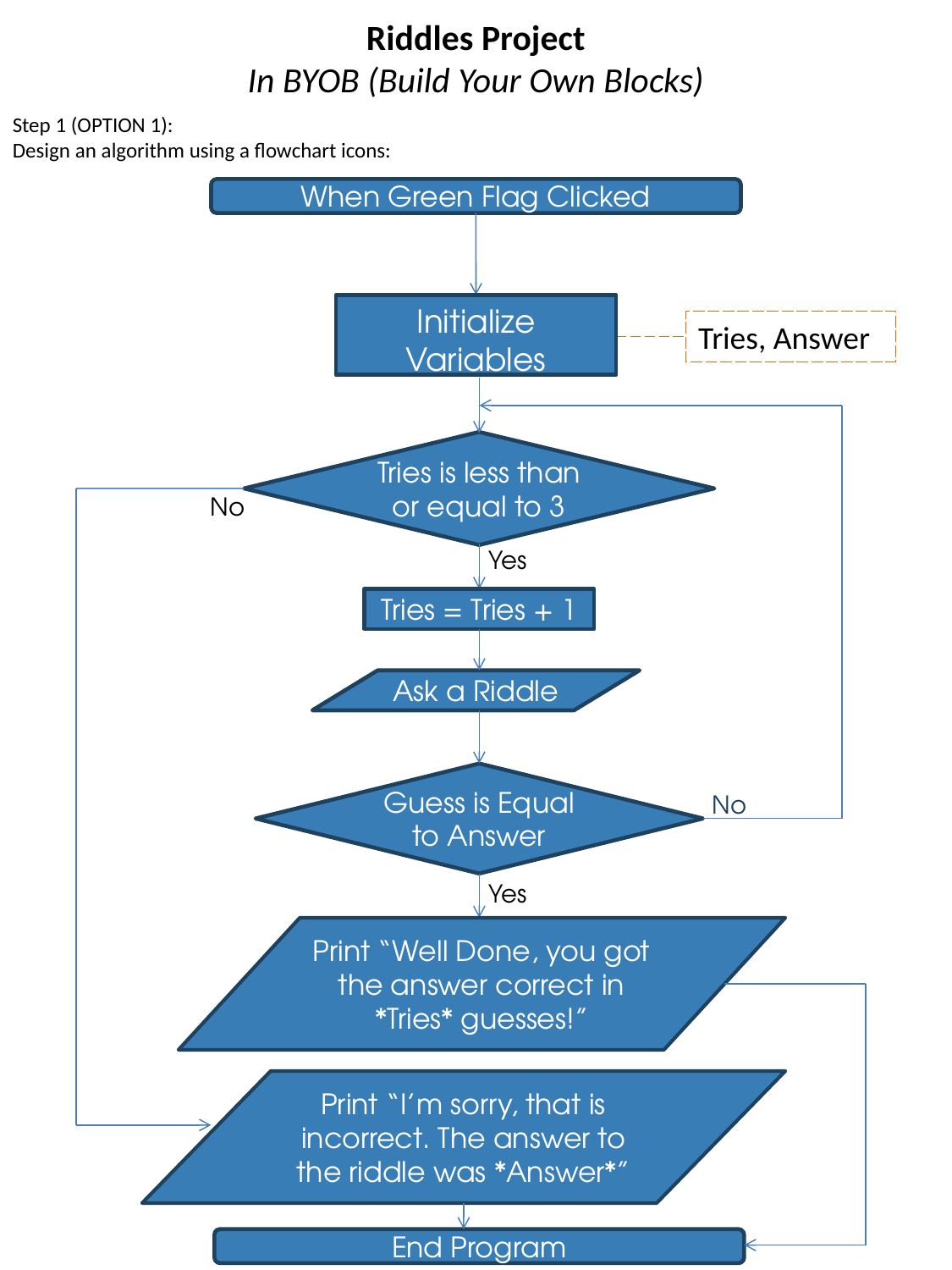

# Riddles Project In BYOB (Build Your Own Blocks)
Step 1 (OPTION 1):
Design an algorithm using a flowchart icons:
When Green Flag Clicked
Initialize Variables

Tries, Answer
Tries is less than or equal to 3
No
Yes
Tries = Tries + 1
Ask a Riddle
Guess is Equal to Answer
No
Yes
Print “Well Done, you got the answer correct in *Tries* guesses!”
Print “I’m sorry, that is incorrect. The answer to the riddle was *Answer*”
End Program